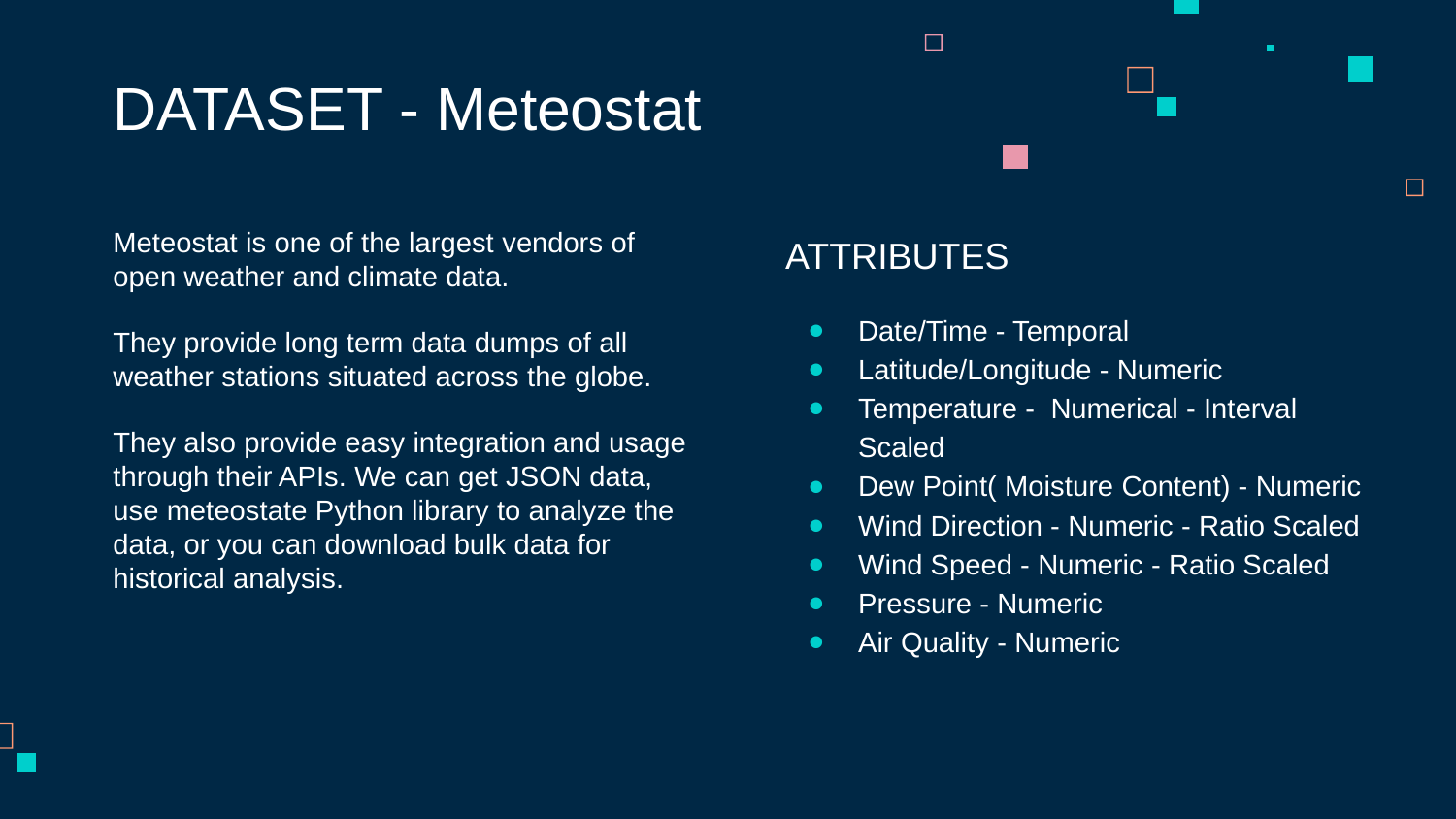

# DATASET - Meteostat
Meteostat is one of the largest vendors of open weather and climate data.
They provide long term data dumps of all weather stations situated across the globe.
They also provide easy integration and usage through their APIs. We can get JSON data, use meteostate Python library to analyze the data, or you can download bulk data for historical analysis.

ATTRIBUTES

Date/Time - Temporal
Latitude/Longitude - Numeric
Temperature -  Numerical - Interval Scaled
Dew Point( Moisture Content) - Numeric
Wind Direction - Numeric - Ratio Scaled
Wind Speed - Numeric - Ratio Scaled
Pressure - Numeric
Air Quality - Numeric